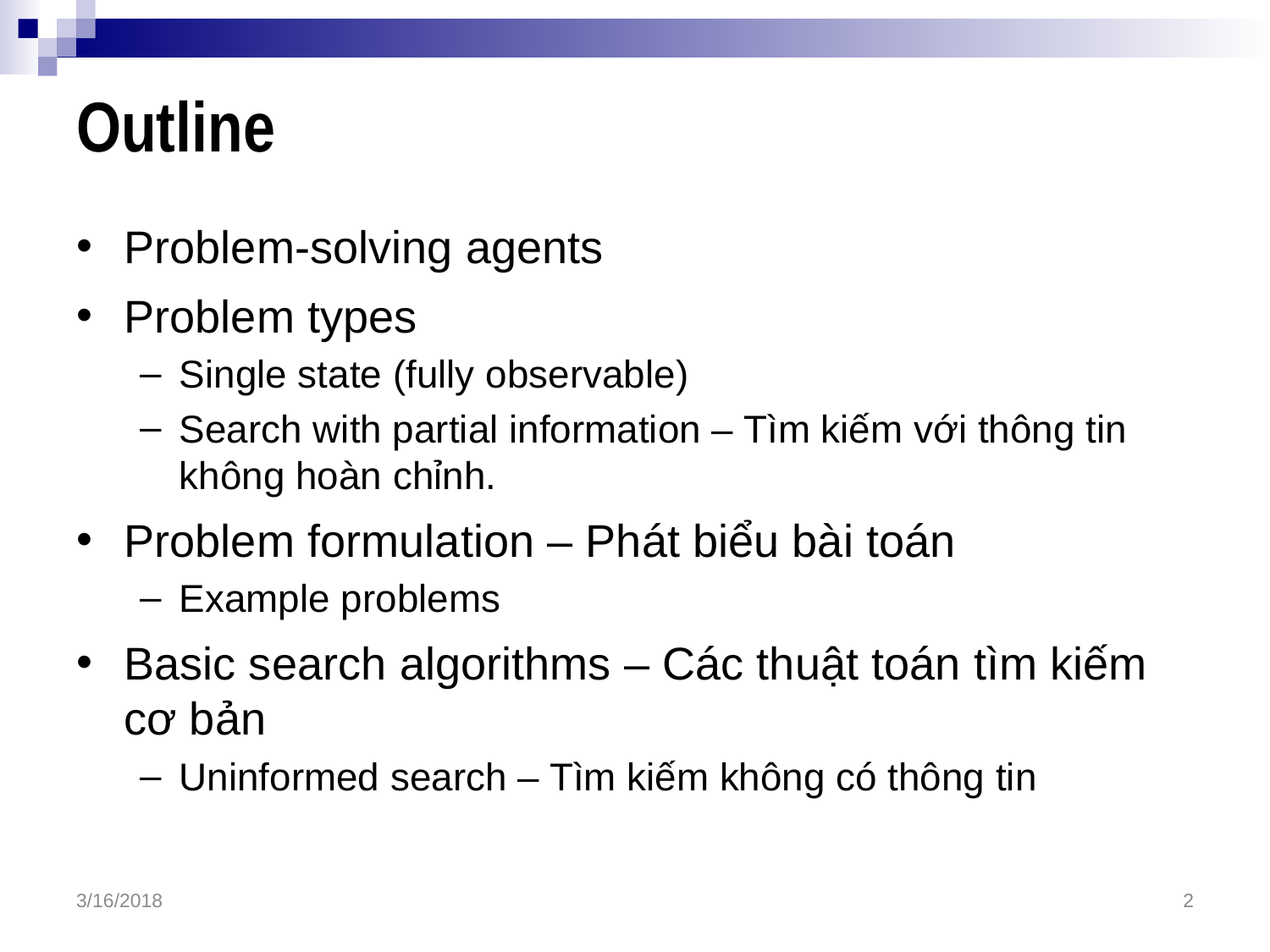

# Outline
Problem-solving agents
Problem types
Single state (fully observable)
Search with partial information – Tìm kiếm với thông tin không hoàn chỉnh.
Problem formulation – Phát biểu bài toán
Example problems
Basic search algorithms – Các thuật toán tìm kiếm cơ bản
Uninformed search – Tìm kiếm không có thông tin
3/16/2018
2